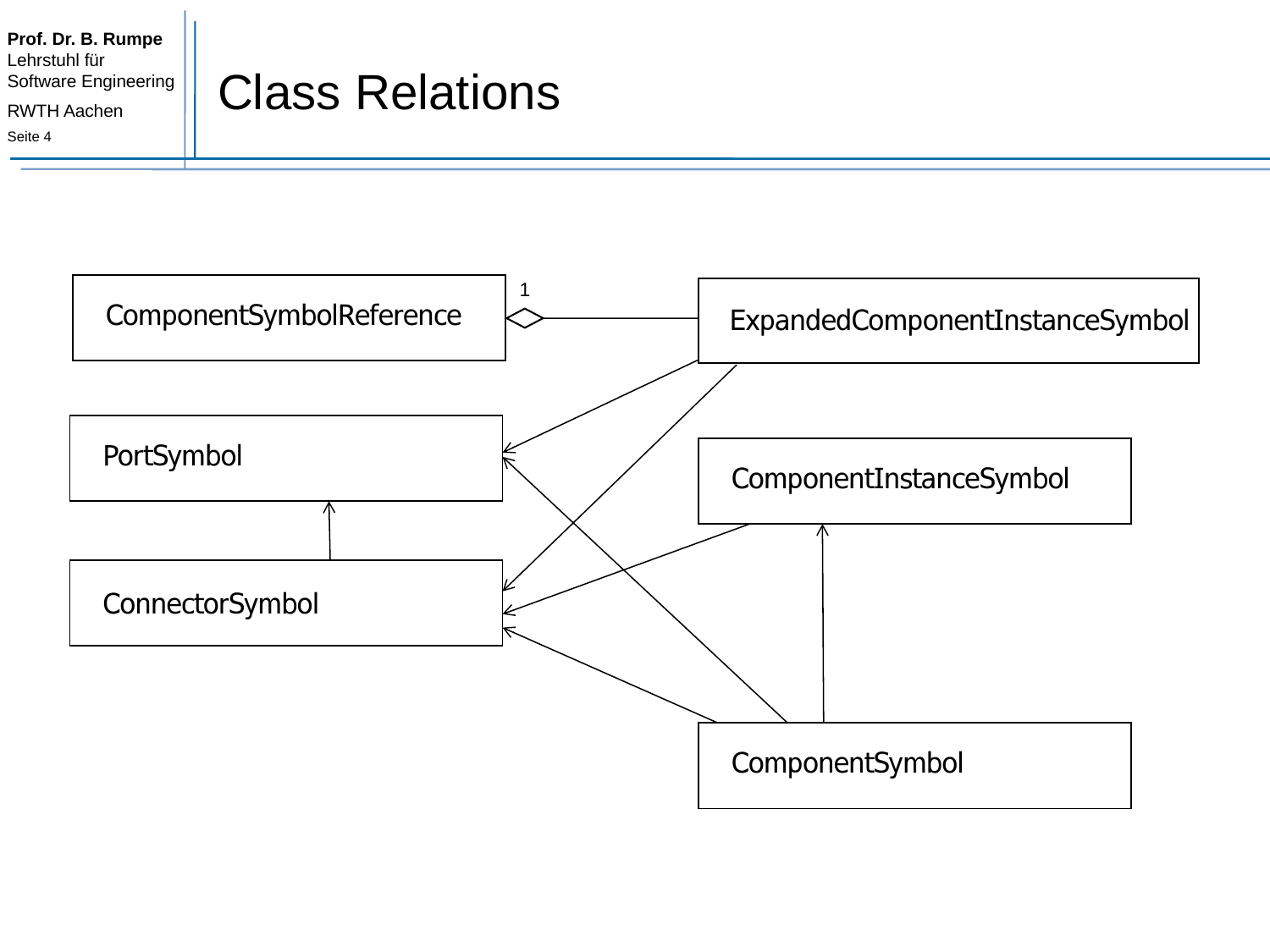

# Class Relations
1

ComponentSymbolReference

ExpandedComponentInstanceSymbol

PortSymbol

ComponentInstanceSymbol

ConnectorSymbol

ComponentSymbol